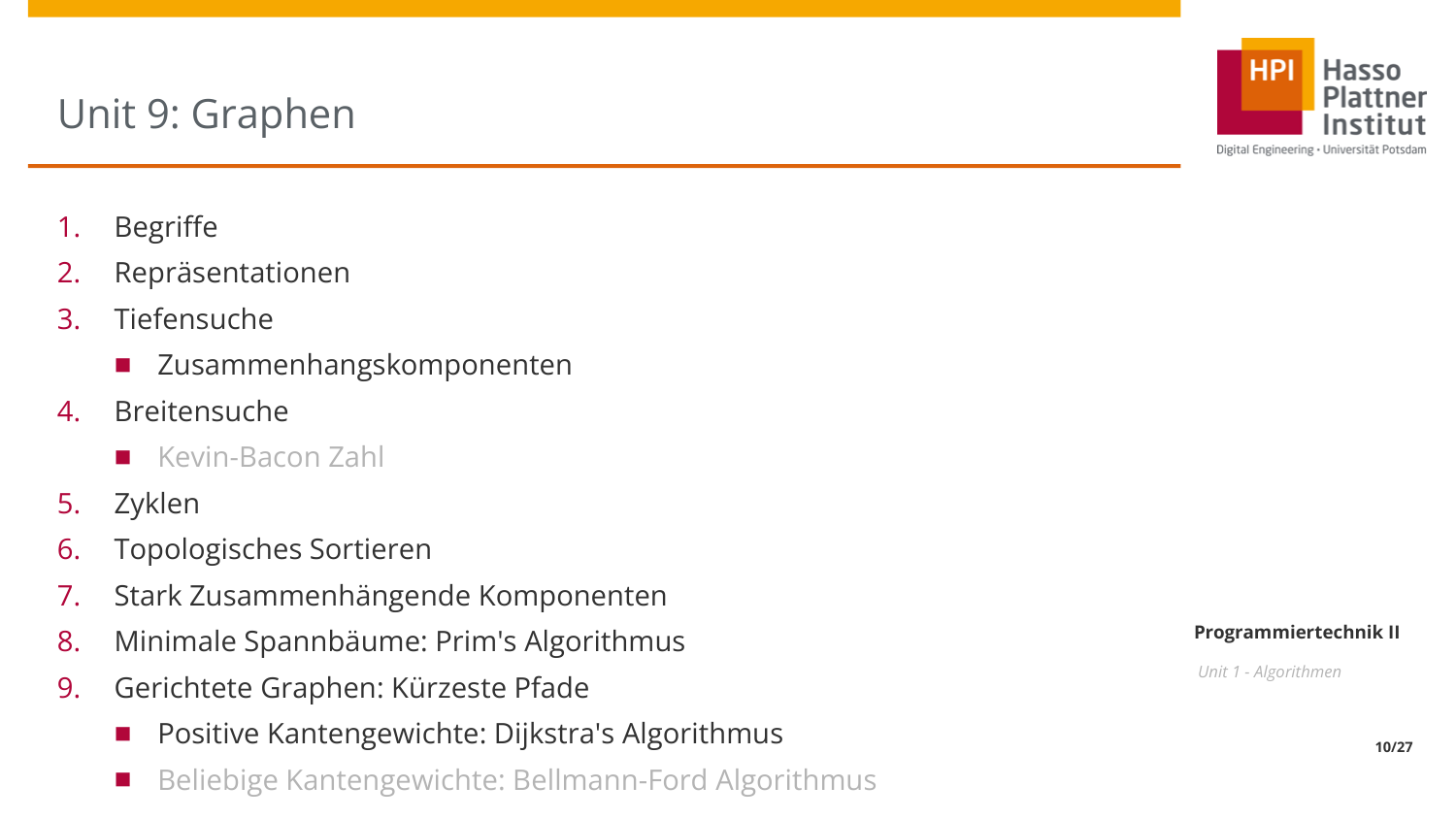

# Unit 9: Graphen
Begriffe
Repräsentationen
Tiefensuche
Zusammenhangskomponenten
Breitensuche
Kevin-Bacon Zahl
Zyklen
Topologisches Sortieren
Stark Zusammenhängende Komponenten
Minimale Spannbäume: Prim's Algorithmus
Gerichtete Graphen: Kürzeste Pfade
Positive Kantengewichte: Dijkstra's Algorithmus
Beliebige Kantengewichte: Bellmann-Ford Algorithmus